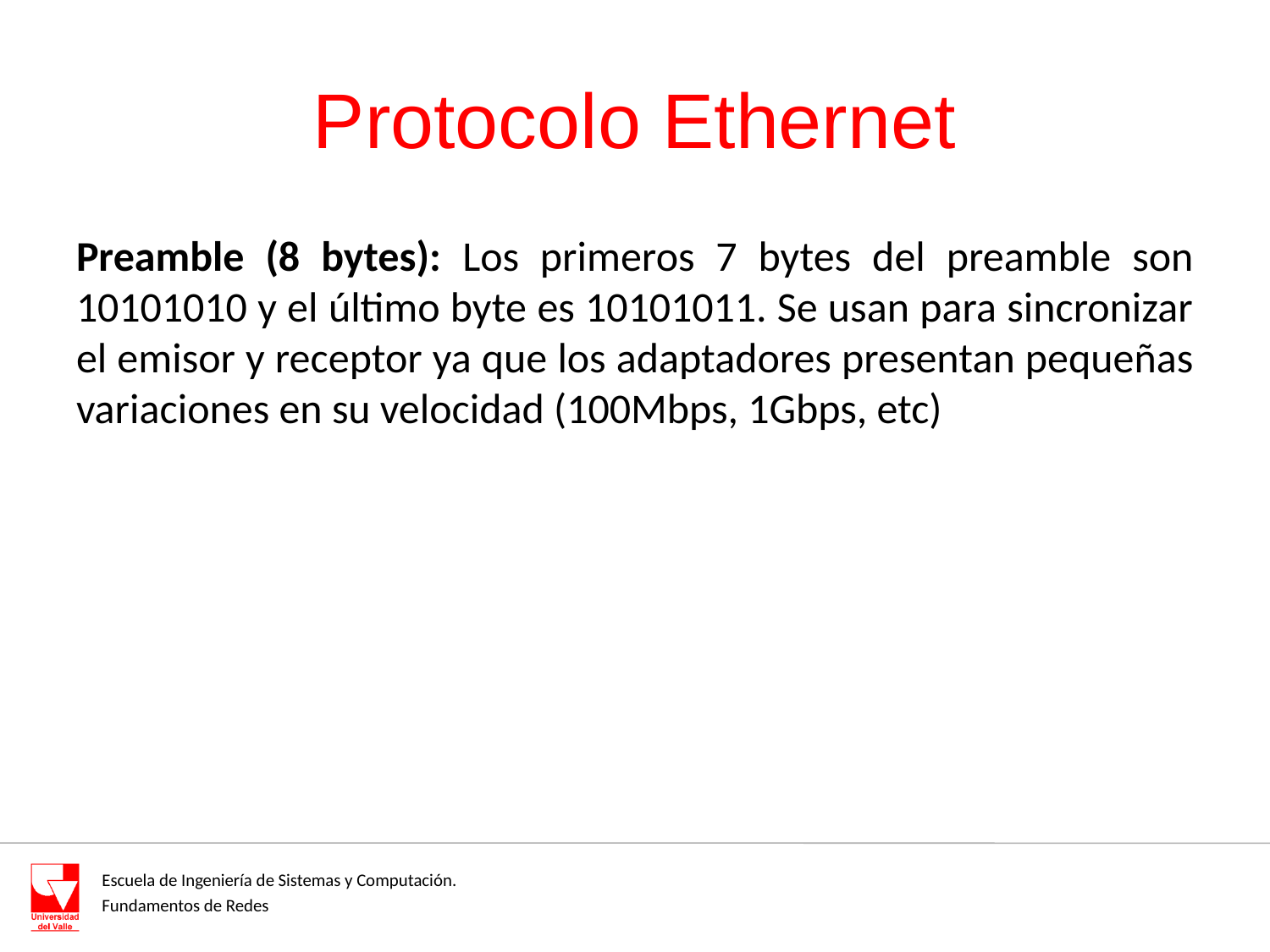

# Protocolo Ethernet
Preamble (8 bytes): Los primeros 7 bytes del preamble son 10101010 y el último byte es 10101011. Se usan para sincronizar el emisor y receptor ya que los adaptadores presentan pequeñas variaciones en su velocidad (100Mbps, 1Gbps, etc)